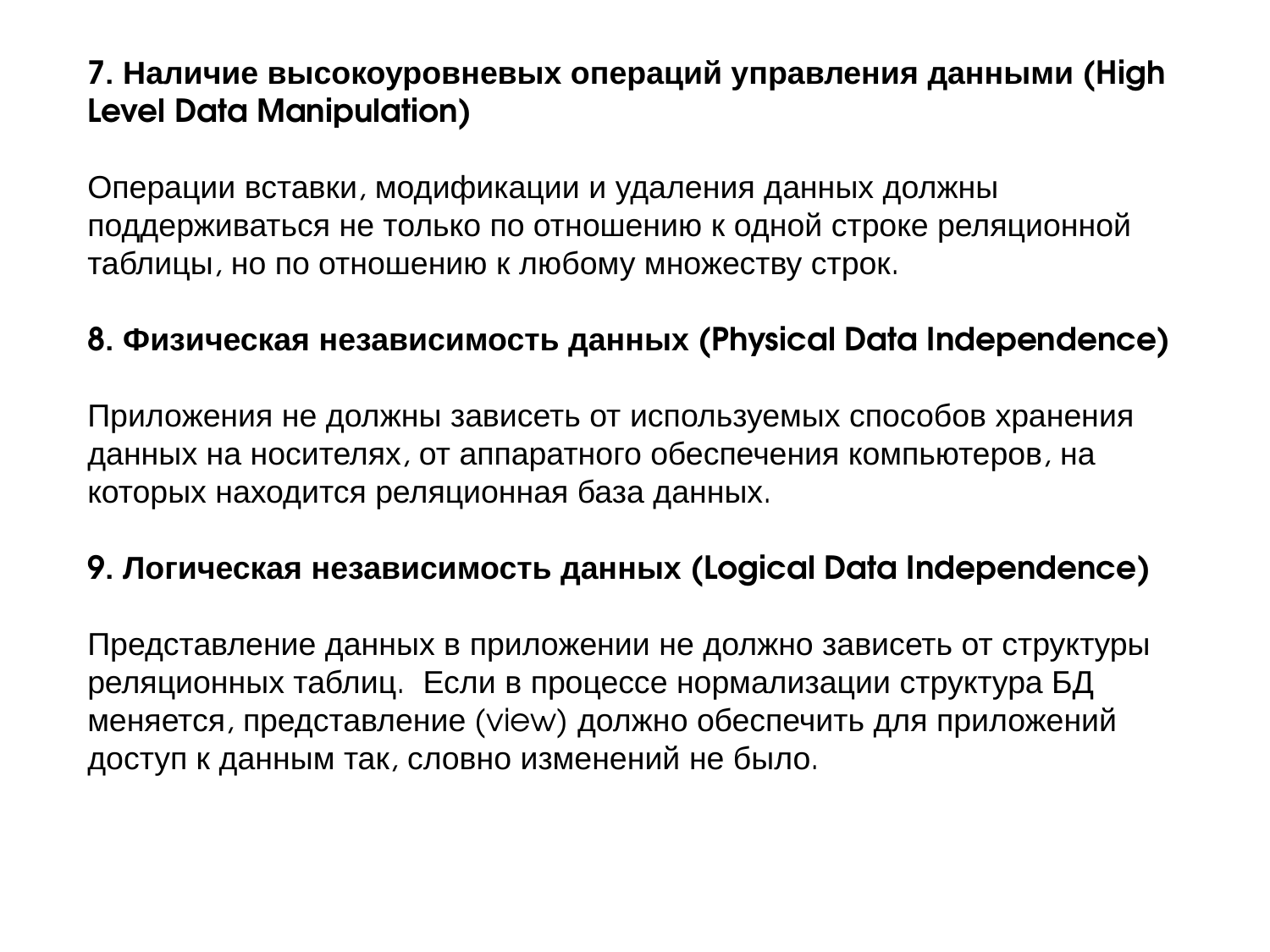

7. Наличие высокоуровневых операций управления данными (High Level Data Manipulation)

Операции вставки, модификации и удаления данных должны поддерживаться не только по отношению к одной строке реляционной таблицы, но по отношению к любому множеству строк.

8. Физическая независимость данных (Physical Data Independence)

Приложения не должны зависеть от используемых способов хранения данных на носителях, от аппаратного обеспечения компьютеров, на которых находится реляционная база данных.

9. Логическая независимость данных (Logical Data Independence)

Представление данных в приложении не должно зависеть от структуры реляционных таблиц.  Если в процессе нормализации структура БД меняется, представление (view) должно обеспечить для приложений доступ к данным так, словно изменений не было.